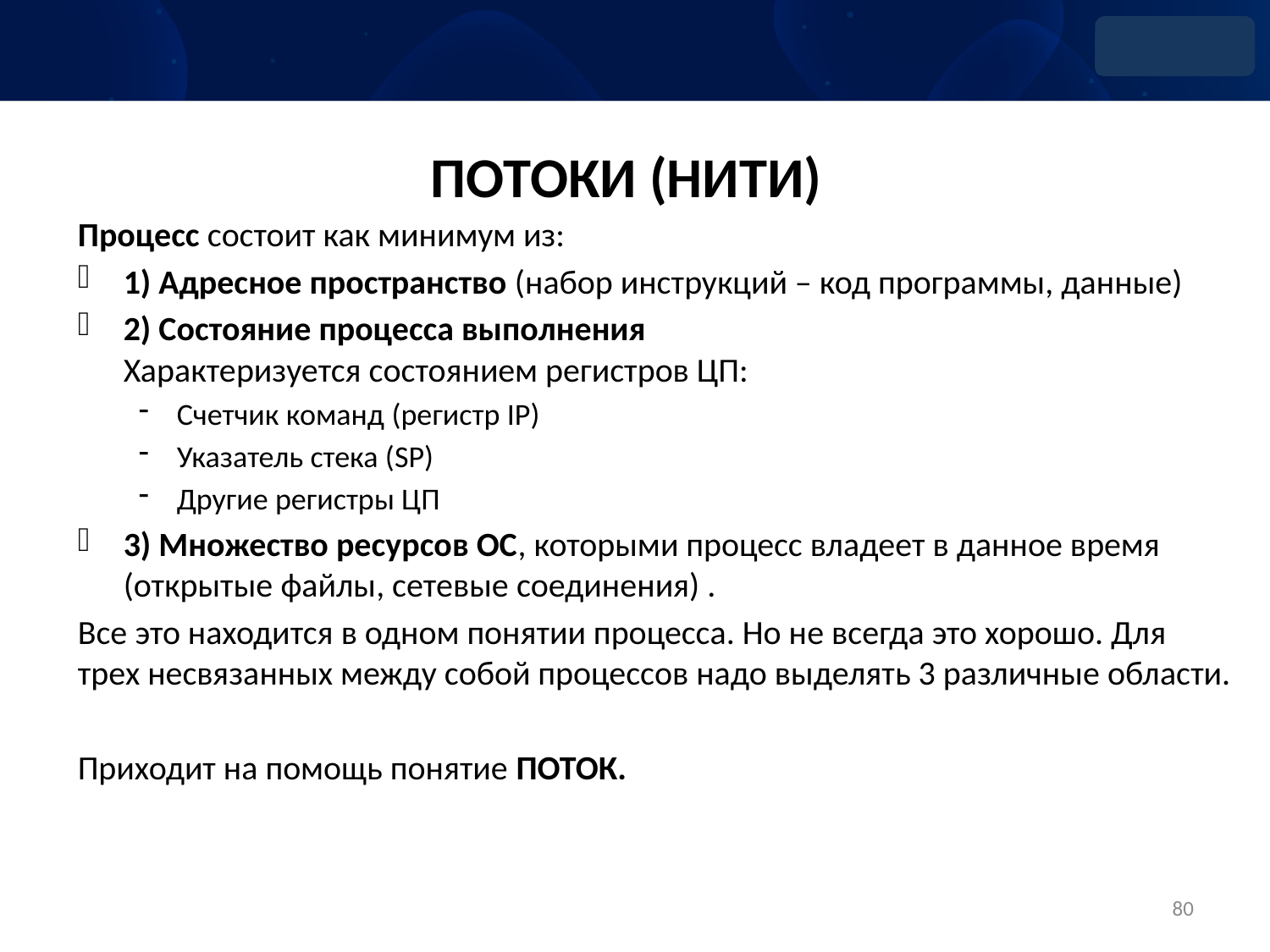

# ПОТОКИ (НИТИ)
Процесс состоит как минимум из:
1) Адресное пространство (набор инструкций – код программы, данные)
2) Состояние процесса выполнения
Характеризуется состоянием регистров ЦП:
Счетчик команд (регистр IP)
Указатель стека (SP)
Другие регистры ЦП
3) Множество ресурсов ОС, которыми процесс владеет в данное время (открытые файлы, сетевые соединения) .
Все это находится в одном понятии процесса. Но не всегда это хорошо. Для трех несвязанных между собой процессов надо выделять 3 различные области.

Приходит на помощь понятие ПОТОК.
80